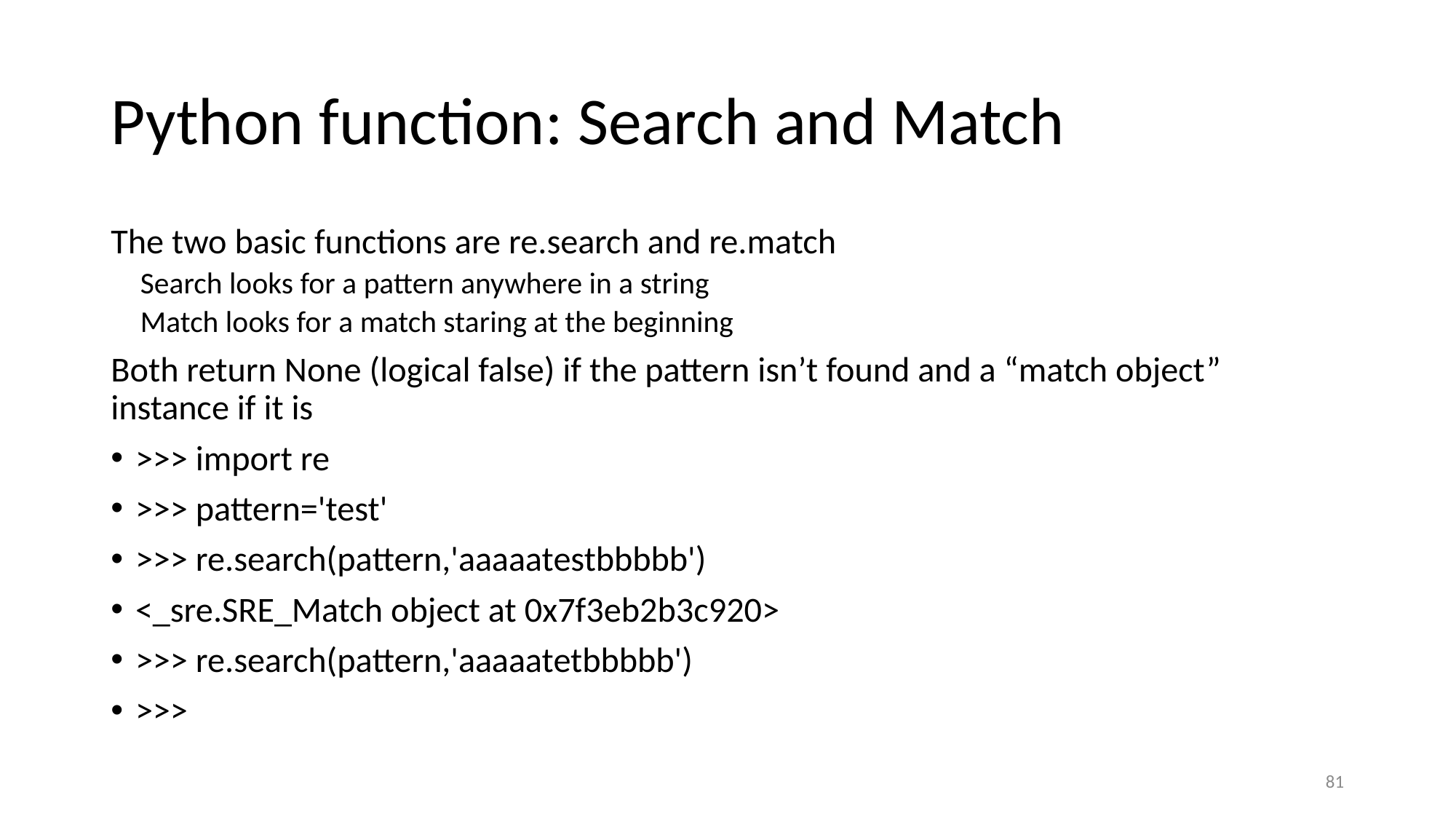

# Python function: Search and Match
The two basic functions are re.search and re.match
Search looks for a pattern anywhere in a string
Match looks for a match staring at the beginning
Both return None (logical false) if the pattern isn’t found and a “match object” instance if it is
>>> import re
>>> pattern='test'
>>> re.search(pattern,'aaaaatestbbbbb')
<_sre.SRE_Match object at 0x7f3eb2b3c920>
>>> re.search(pattern,'aaaaatetbbbbb')
>>>

81